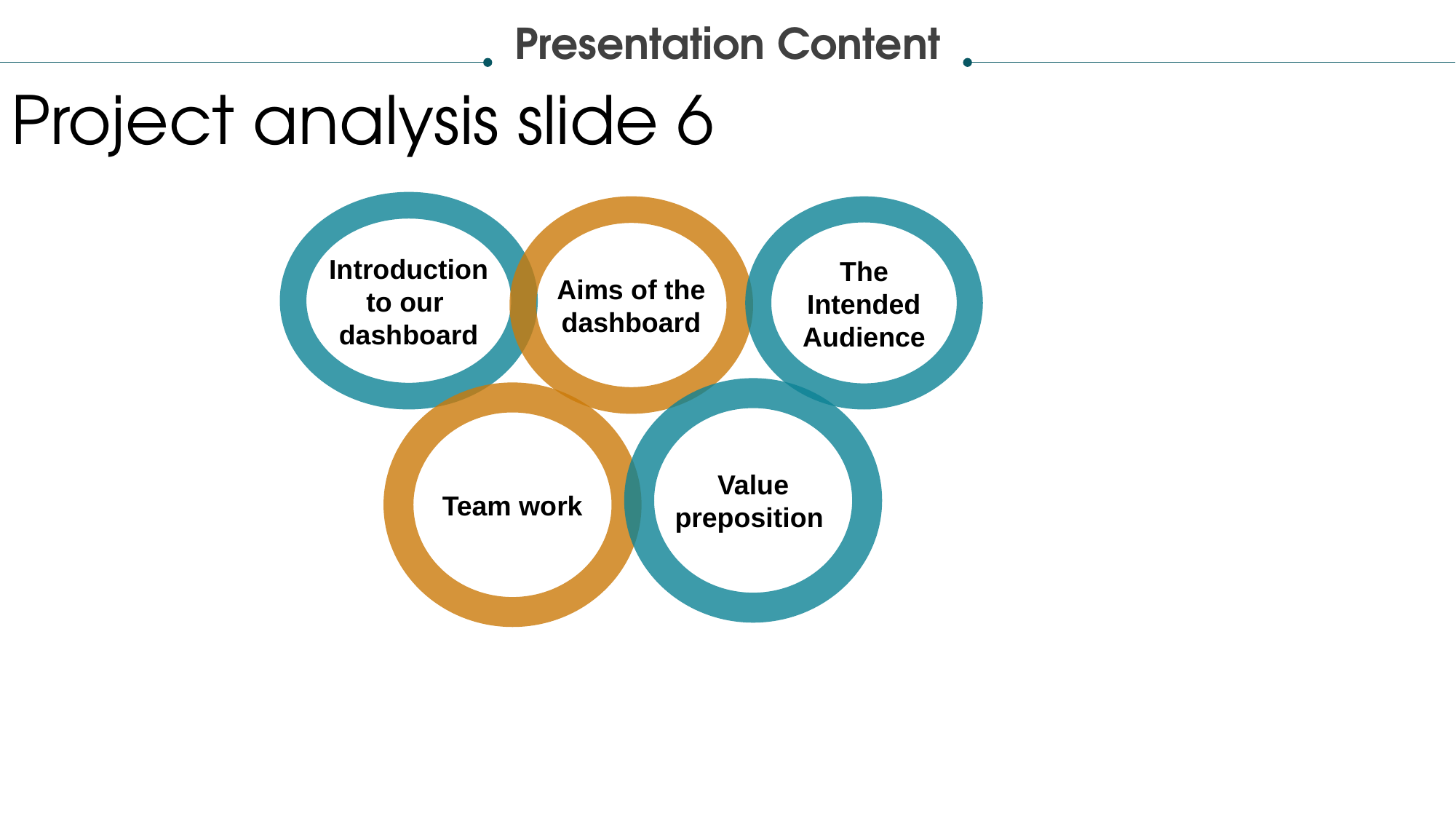

Presentation Content
Project analysis slide 6
Introduction to our  dashboard
The Intended Audience
Aims of the dashboard
Value preposition
Team work